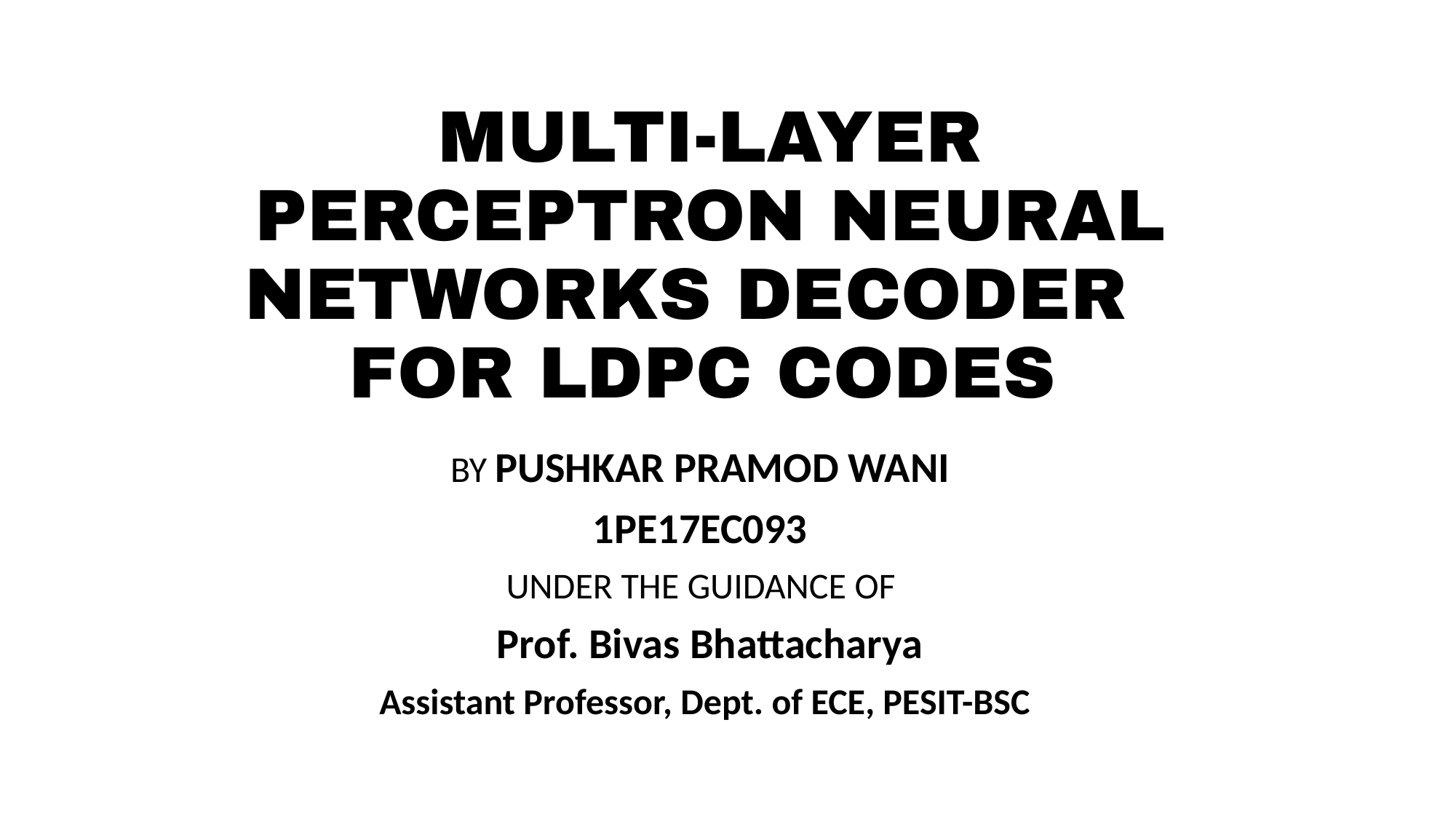

# MULTI-LAYER PERCEPTRON NEURAL NETWORKS DECODER   FOR LDPC CODES
BY PUSHKAR PRAMOD WANI
1PE17EC093
UNDER THE GUIDANCE OF
  Prof. Bivas Bhattacharya
Assistant Professor, Dept. of ECE, PESIT-BSC